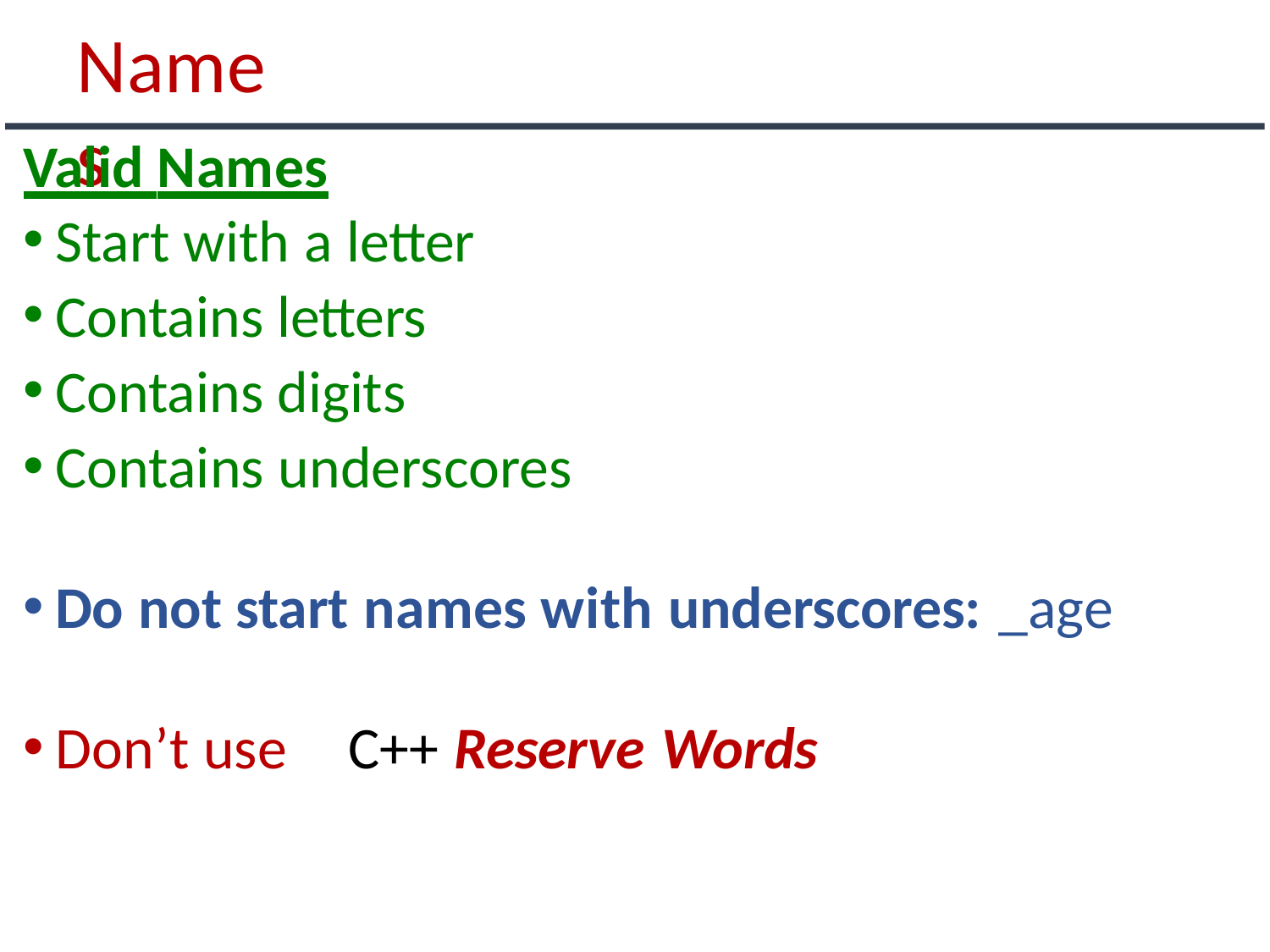

# Names

Valid Names
Start with a letter
Contains letters
Contains digits
Contains underscores

Do not start names with underscores: _age

Don’t use	C++ Reserve Words